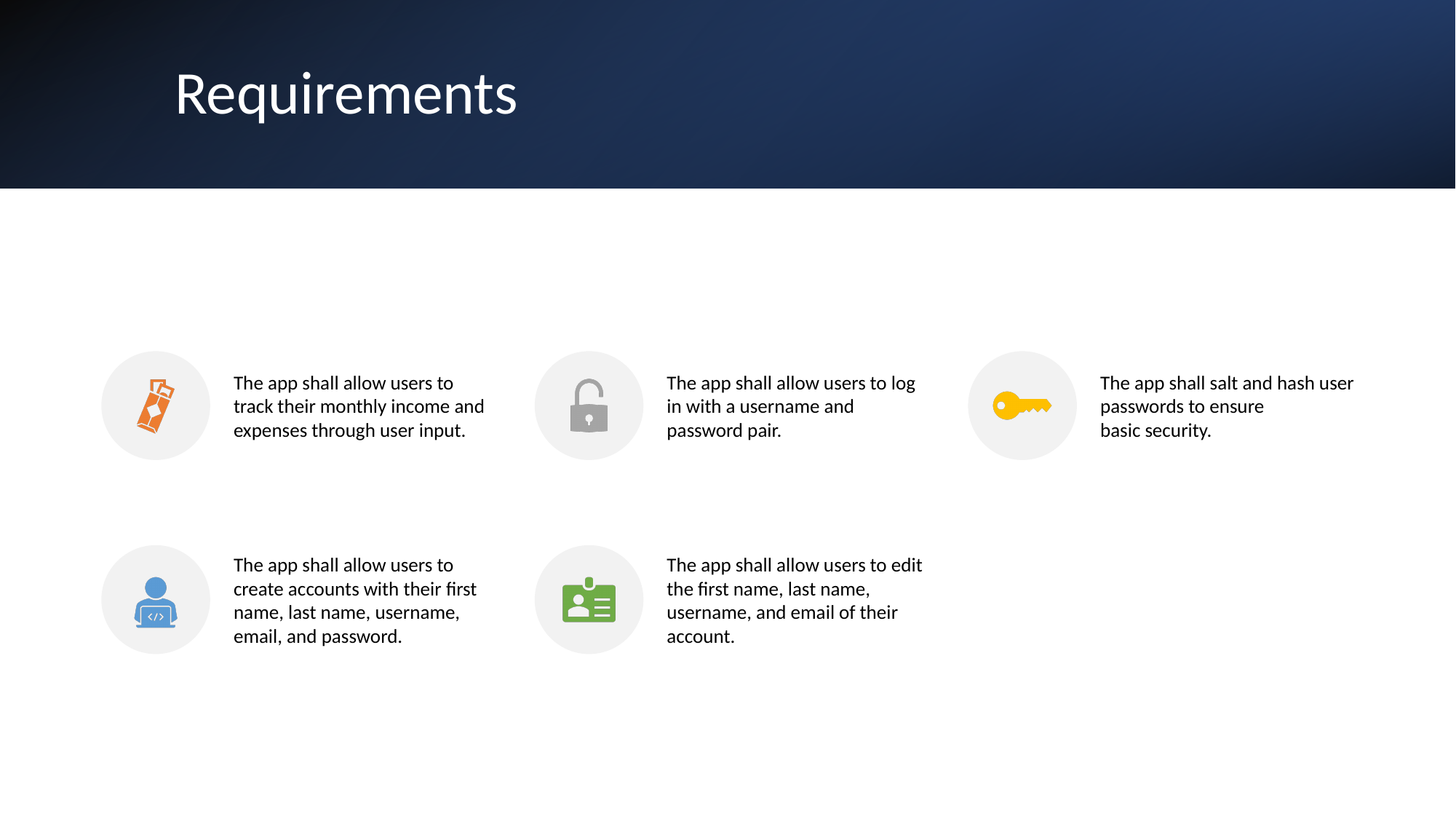

# Requirements
The app shall allow users to track their monthly income and expenses through user input.
The app shall allow users to log in with a username and password pair.
The app shall salt and hash user passwords to ensure basic security.
The app shall allow users to create accounts with their first name, last name, username, email, and password.
The app shall allow users to edit the first name, last name, username, and email of their account.
4